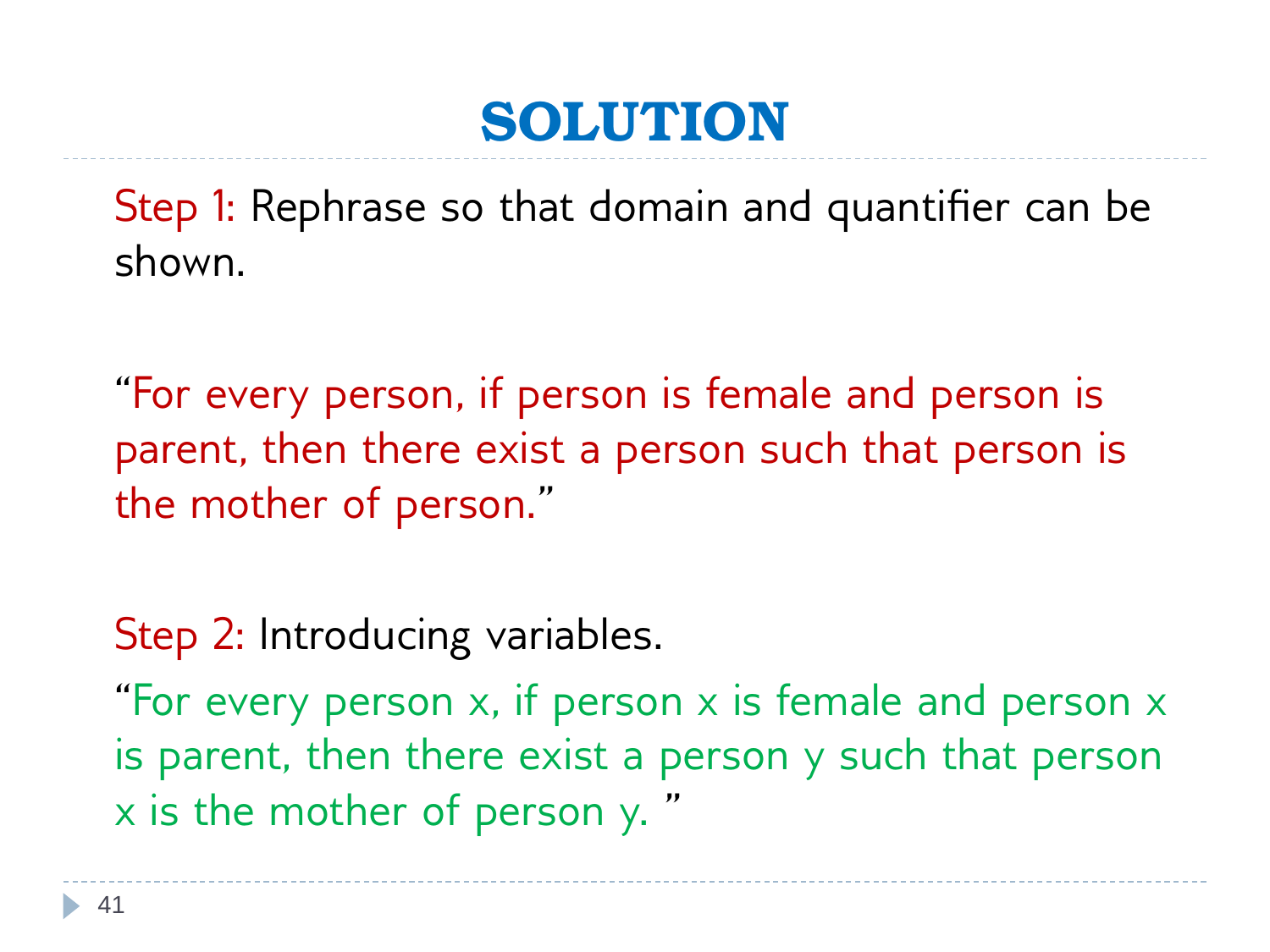

# SOLUTION
	Step 1: Rephrase so that domain and quantifier can be shown.

	“For every person, if person is female and person is parent, then there exist a person such that person is the mother of person.”

	Step 2: Introducing variables.
	“For every person x, if person x is female and person x is parent, then there exist a person y such that person x is the mother of person y. ”

41